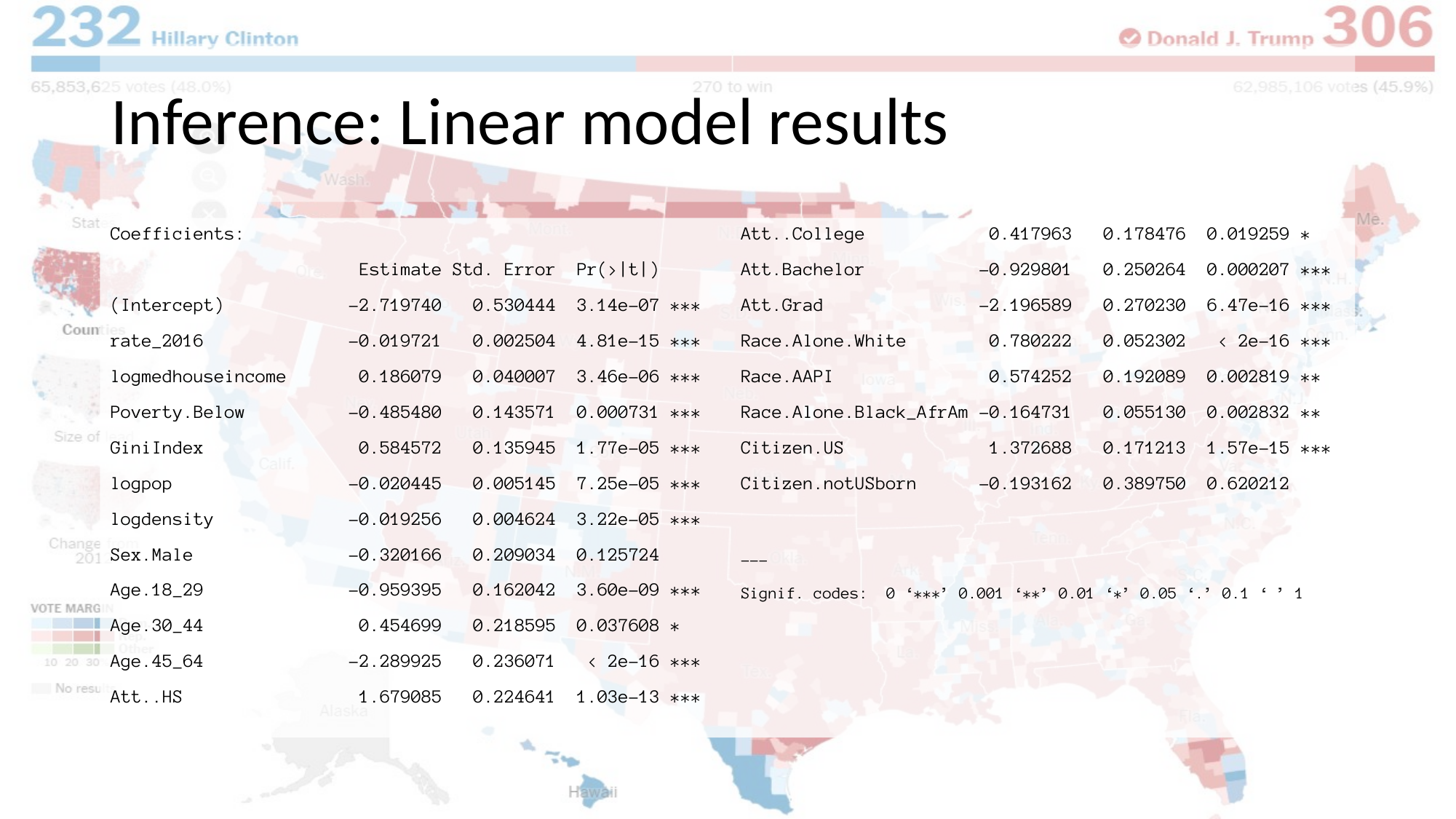

# Inference: Linear model results
Coefficients:
                        Estimate Std. Error  Pr(>|t|)
(Intercept)            -2.719740   0.530444  3.14e-07 ***
rate_2016              -0.019721   0.002504  4.81e-15 ***
logmedhouseincome       0.186079   0.040007  3.46e-06 ***
Poverty.Below          -0.485480   0.143571  0.000731 ***
GiniIndex               0.584572   0.135945  1.77e-05 ***
logpop                 -0.020445   0.005145  7.25e-05 ***
logdensity             -0.019256   0.004624  3.22e-05 ***
Sex.Male               -0.320166   0.209034  0.125724
Age.18_29              -0.959395   0.162042  3.60e-09 ***
Age.30_44               0.454699   0.218595  0.037608 *
Age.45_64              -2.289925   0.236071   < 2e-16 ***
Att..HS                 1.679085   0.224641  1.03e-13 ***
Att..College            0.417963   0.178476  0.019259 *
Att.Bachelor           -0.929801   0.250264  0.000207 ***
Att.Grad               -2.196589   0.270230  6.47e-16 ***
Race.Alone.White        0.780222   0.052302   < 2e-16 ***
Race.AAPI               0.574252   0.192089  0.002819 **
Race.Alone.Black_AfrAm -0.164731   0.055130  0.002832 **
Citizen.US              1.372688   0.171213  1.57e-15 ***
Citizen.notUSborn      -0.193162   0.389750  0.620212

---
Signif. codes:  0 ‘***’ 0.001 ‘**’ 0.01 ‘*’ 0.05 ‘.’ 0.1 ‘ ’ 1